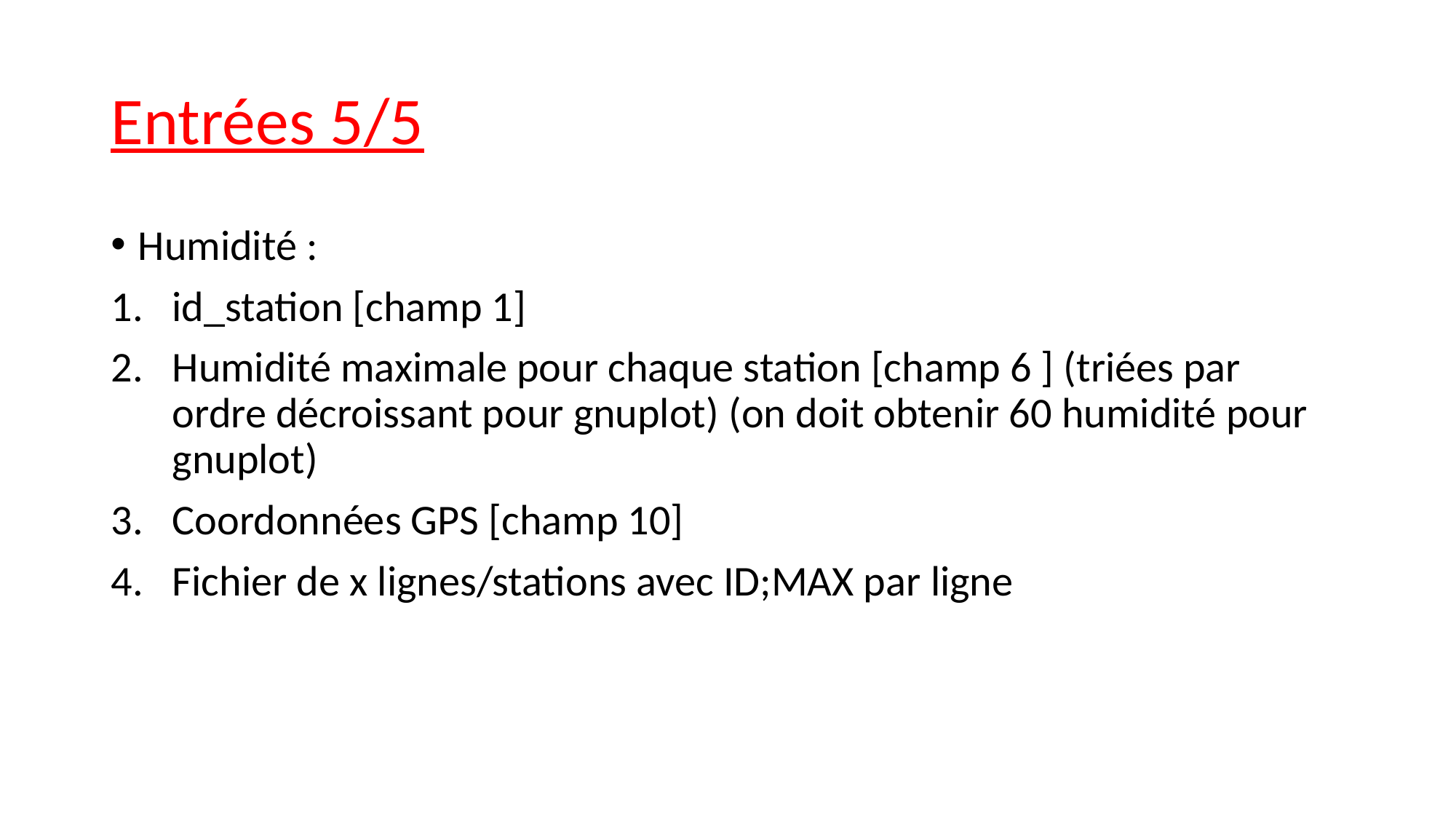

# Entrées 5/5
Humidité :
id_station [champ 1]
Humidité maximale pour chaque station [champ 6 ] (triées par ordre décroissant pour gnuplot) (on doit obtenir 60 humidité pour gnuplot)
Coordonnées GPS [champ 10]
Fichier de x lignes/stations avec ID;MAX par ligne